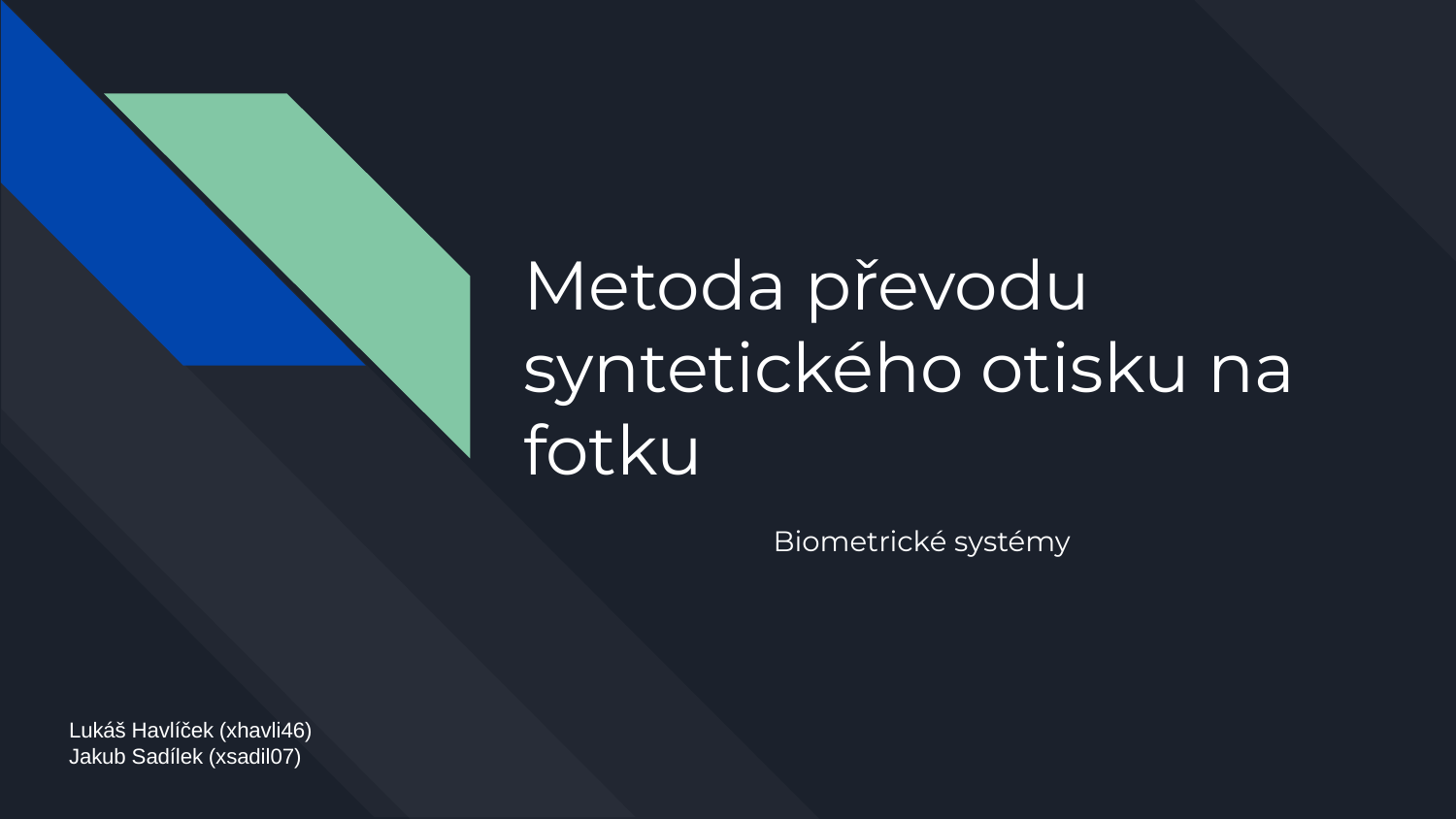

# Metoda převodu syntetického otisku na fotku
Biometrické systémy
Lukáš Havlíček (xhavli46)
Jakub Sadílek (xsadil07)